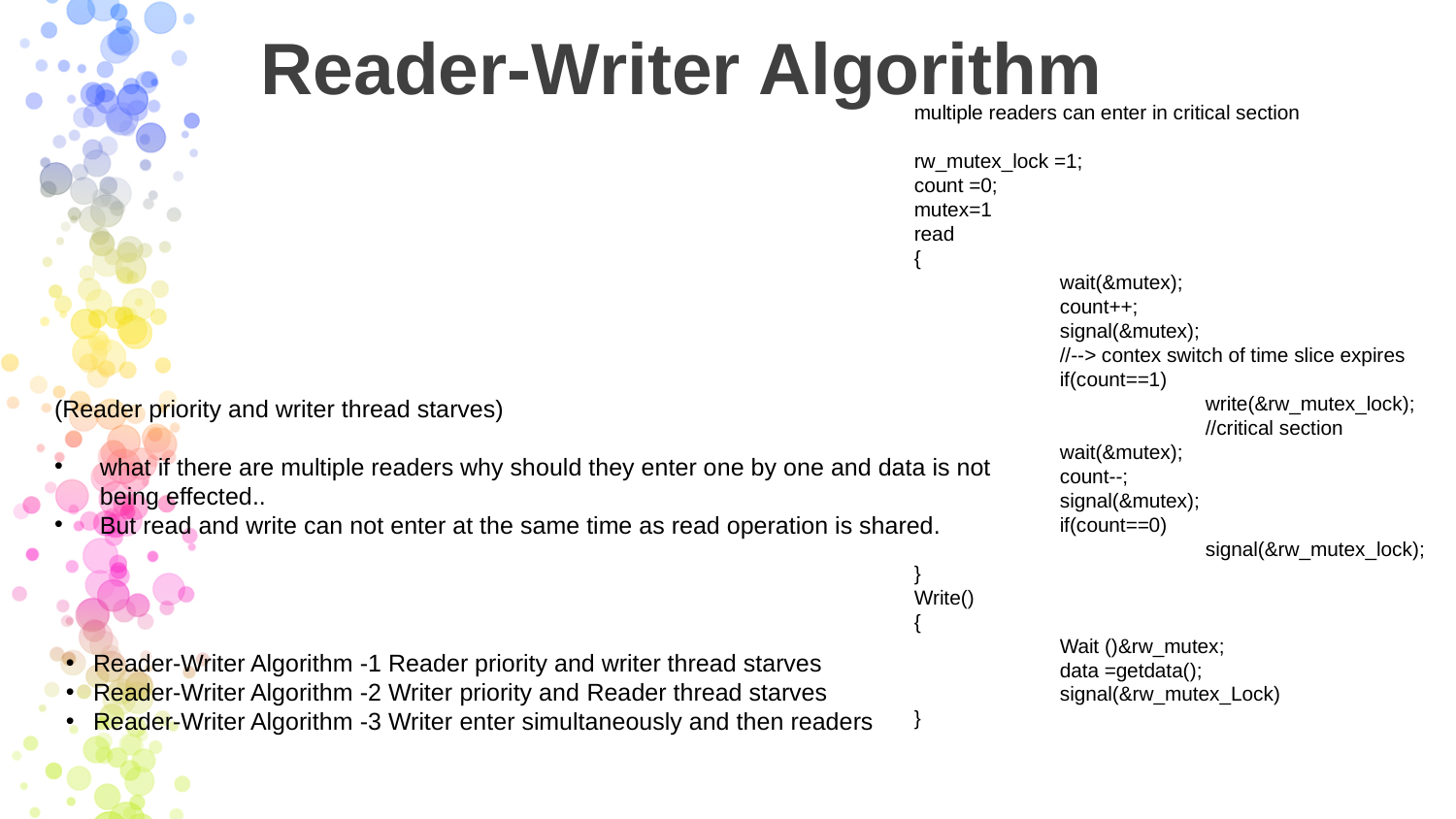

# Reader-Writer Algorithm
multiple readers can enter in critical section

rw_mutex_lock =1;
count =0;
mutex=1
read
{
	wait(&mutex);
	count++;
	signal(&mutex);
	//--> contex switch of time slice expires
	if(count==1)
		write(&rw_mutex_lock);
		//critical section
	wait(&mutex);
	count--;
	signal(&mutex);
	if(count==0)
		signal(&rw_mutex_lock);
}
Write()
{
	Wait ()&rw_mutex;
	data =getdata();
	signal(&rw_mutex_Lock)
}
(Reader priority and writer thread starves)

what if there are multiple readers why should they enter one by one and data is not being effected..
But read and write can not enter at the same time as read operation is shared.

Reader-Writer Algorithm -1 Reader priority and writer thread starves
Reader-Writer Algorithm -2 Writer priority and Reader thread starves
Reader-Writer Algorithm -3 Writer enter simultaneously and then readers